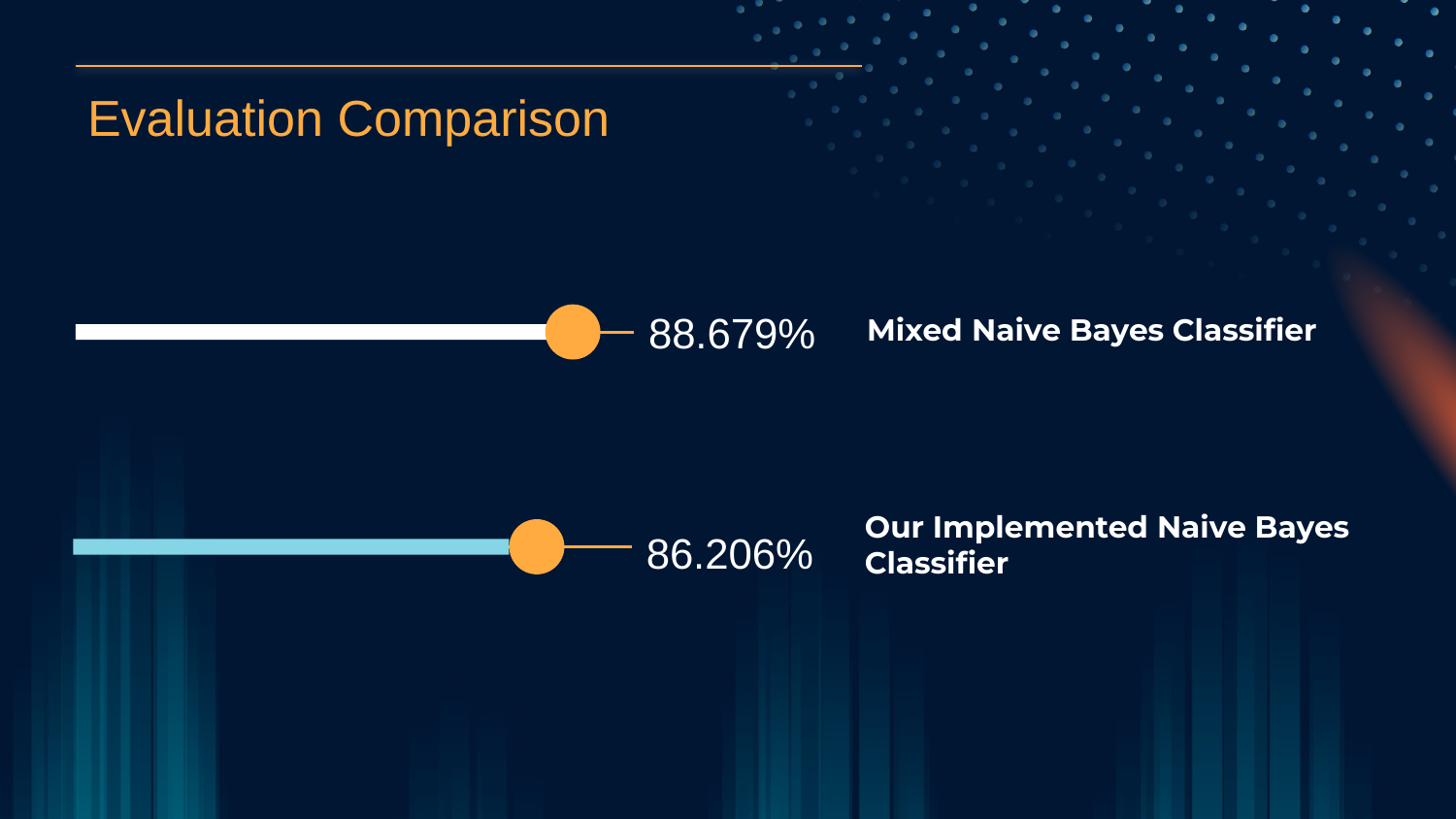

# Evaluation Comparison
Mixed Naive Bayes Classifier
88.679%

Our Implemented Naive Bayes Classifier
86.206%